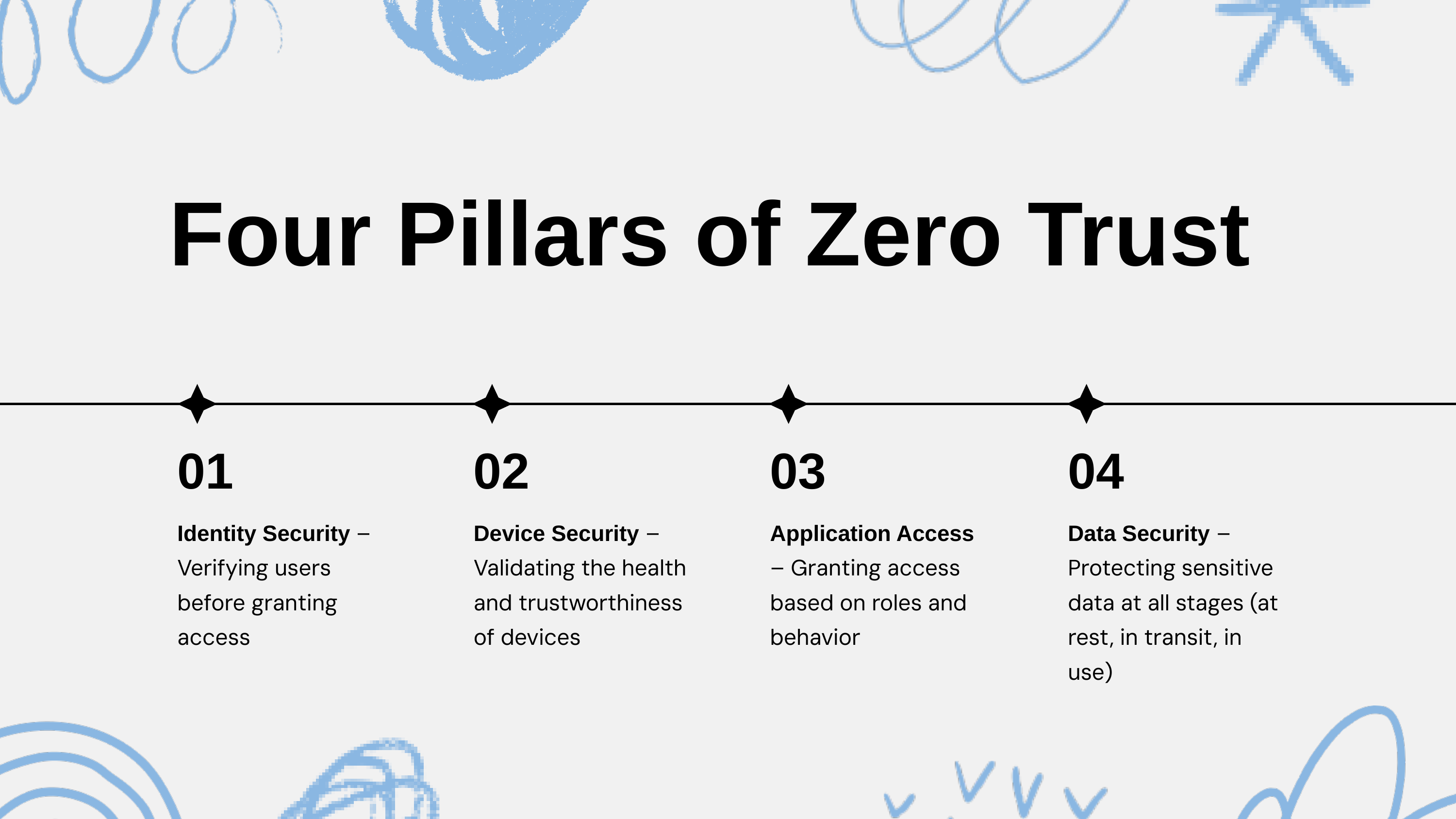

Four Pillars of Zero Trust

01
02
03
04
Identity Security – Verifying users before granting access

Device Security – Validating the health and trustworthiness of devices

Application Access – Granting access based on roles and behavior

Data Security – Protecting sensitive data at all stages (at rest, in transit, in use)